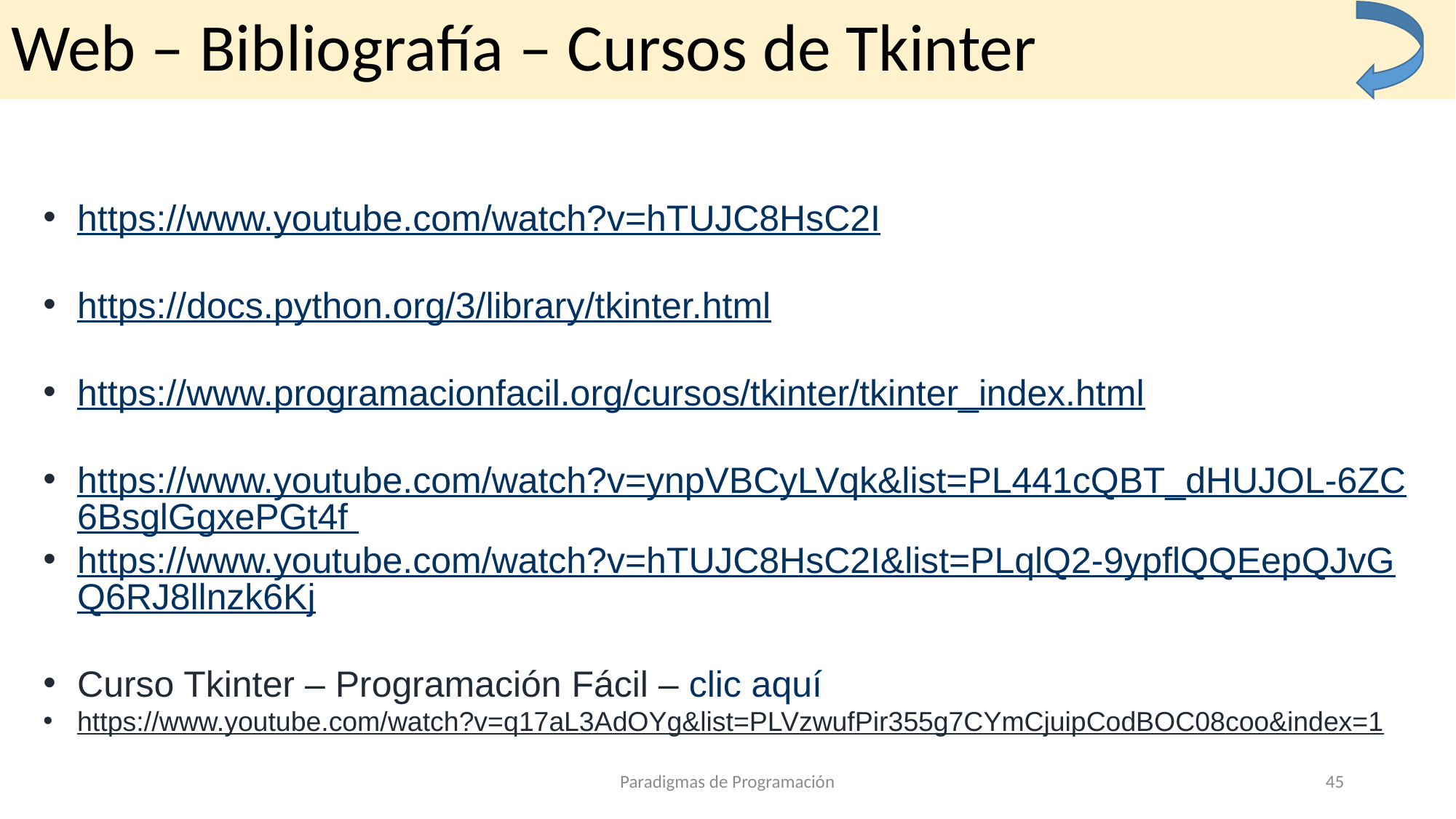

# Web – Bibliografía – Cursos de Tkinter

https://www.youtube.com/watch?v=hTUJC8HsC2I

https://docs.python.org/3/library/tkinter.html

https://www.programacionfacil.org/cursos/tkinter/tkinter_index.html

https://www.youtube.com/watch?v=ynpVBCyLVqk&list=PL441cQBT_dHUJOL-6ZC6BsglGgxePGt4f
https://www.youtube.com/watch?v=hTUJC8HsC2I&list=PLqlQ2-9ypflQQEepQJvGQ6RJ8llnzk6Kj

Curso Tkinter – Programación Fácil – clic aquí
https://www.youtube.com/watch?v=q17aL3AdOYg&list=PLVzwufPir355g7CYmCjuipCodBOC08coo&index=1
Paradigmas de Programación
45